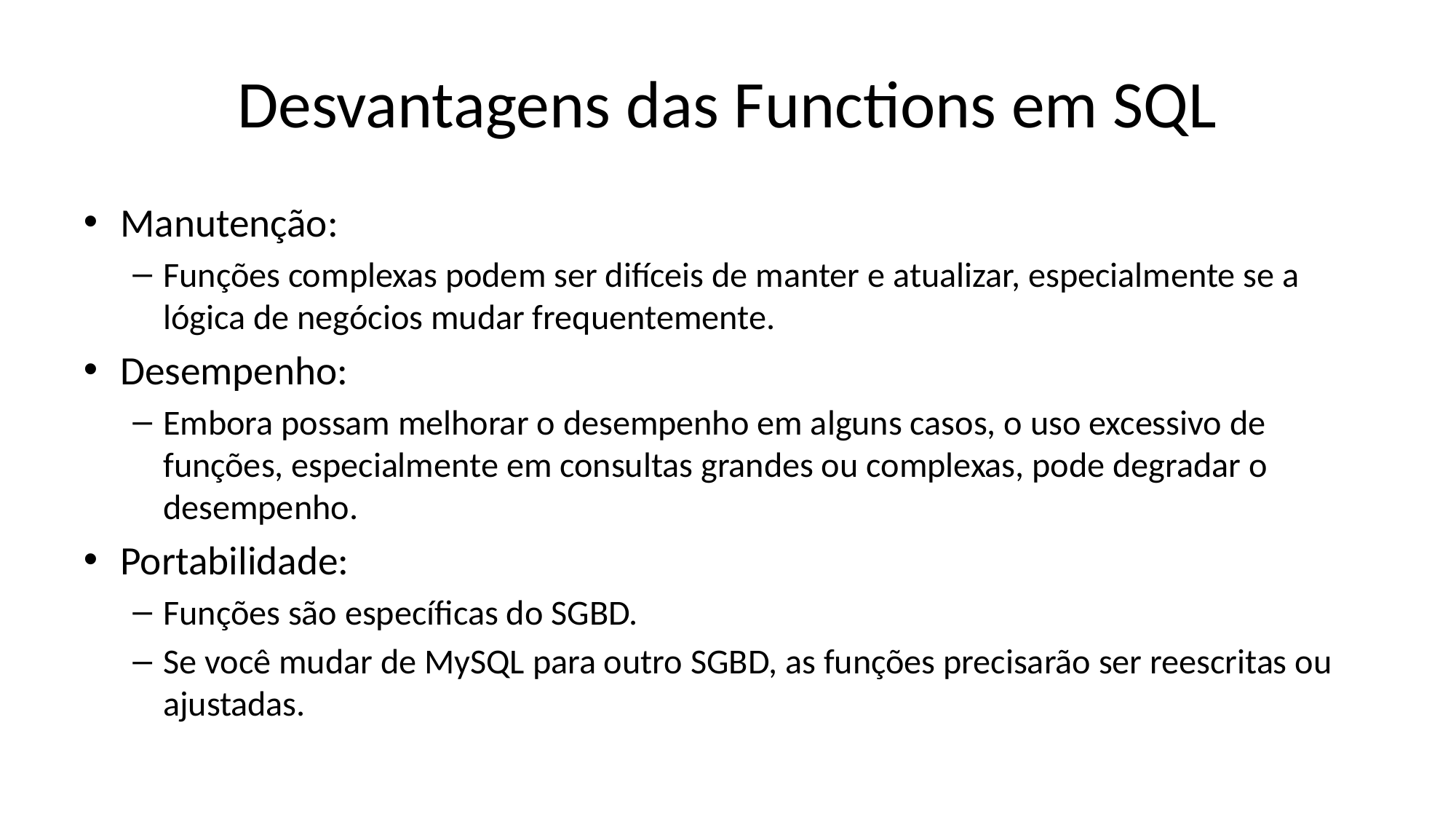

# Desvantagens das Functions em SQL
Manutenção:
Funções complexas podem ser difíceis de manter e atualizar, especialmente se a lógica de negócios mudar frequentemente.
Desempenho:
Embora possam melhorar o desempenho em alguns casos, o uso excessivo de funções, especialmente em consultas grandes ou complexas, pode degradar o desempenho.
Portabilidade:
Funções são específicas do SGBD.
Se você mudar de MySQL para outro SGBD, as funções precisarão ser reescritas ou ajustadas.